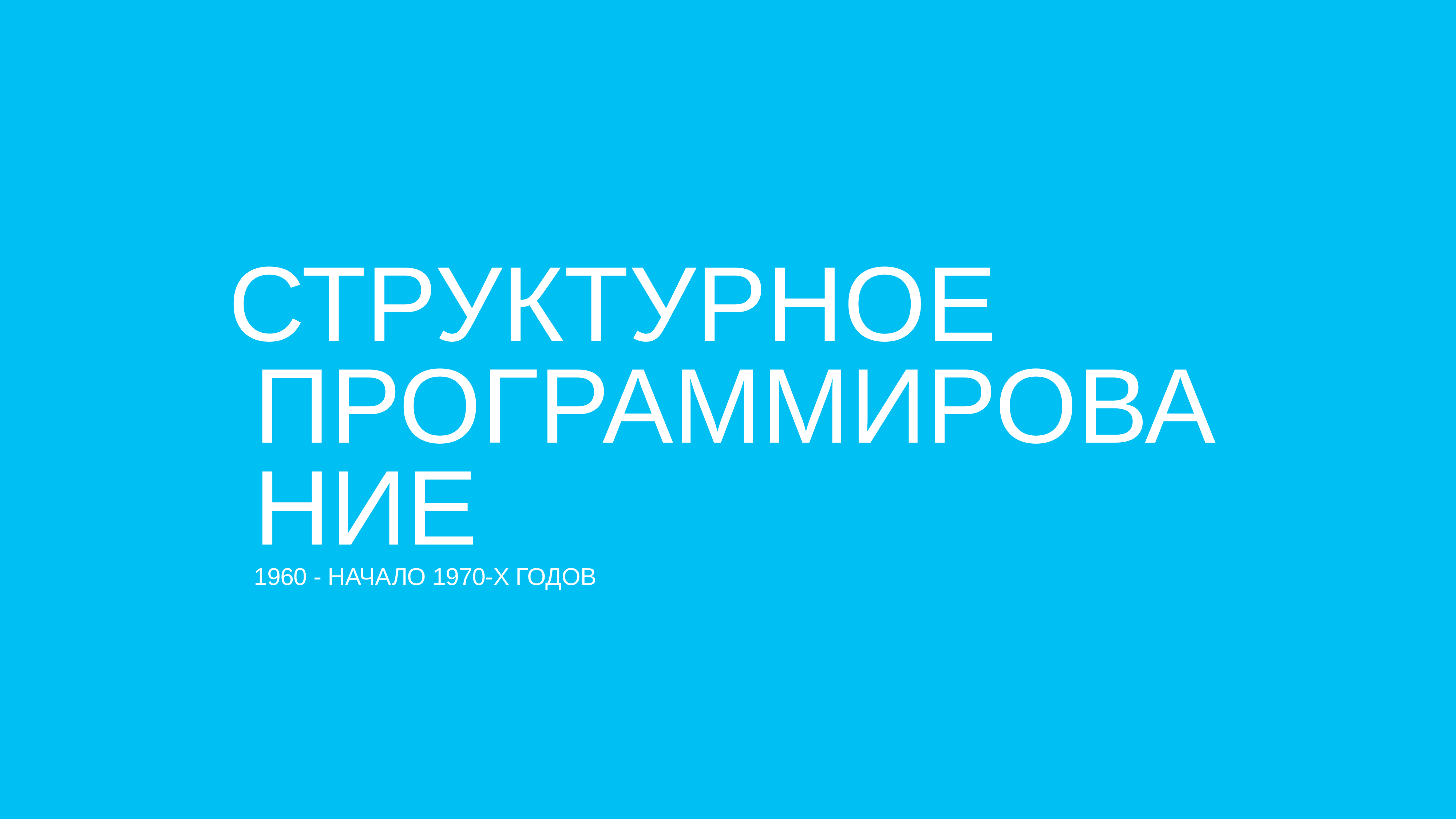

Структурное программирование
1960 - начало 1970-х годов